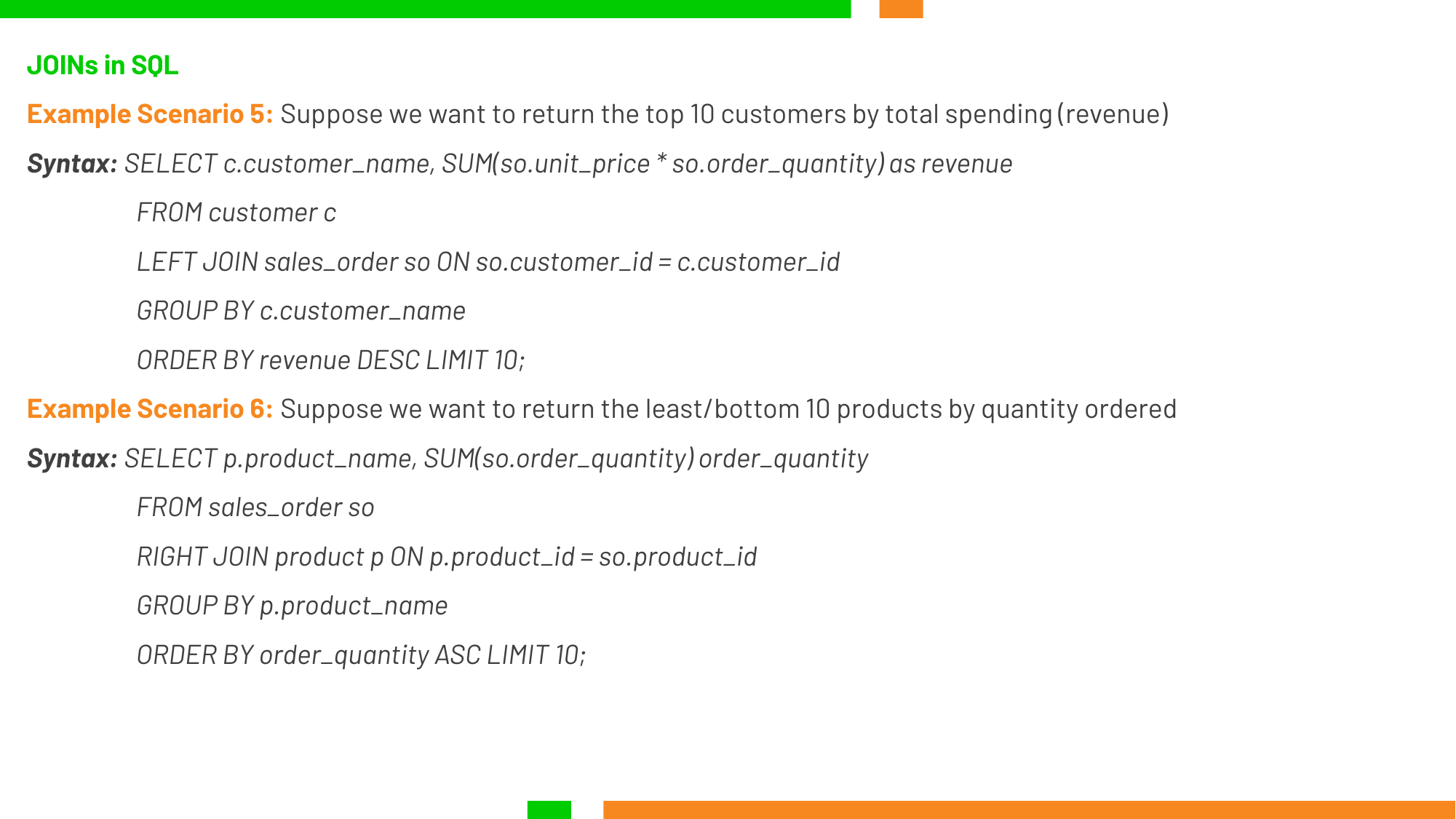

JOINs in SQL
Example Scenario 5: Suppose we want to return the top 10 customers by total spending (revenue)
Syntax: SELECT c.customer_name, SUM(so.unit_price * so.order_quantity) as revenue
	FROM customer c
	LEFT JOIN sales_order so ON so.customer_id = c.customer_id
	GROUP BY c.customer_name
	ORDER BY revenue DESC LIMIT 10;
Example Scenario 6: Suppose we want to return the least/bottom 10 products by quantity ordered
Syntax: SELECT p.product_name, SUM(so.order_quantity) order_quantity
	FROM sales_order so
	RIGHT JOIN product p ON p.product_id = so.product_id
	GROUP BY p.product_name
	ORDER BY order_quantity ASC LIMIT 10;